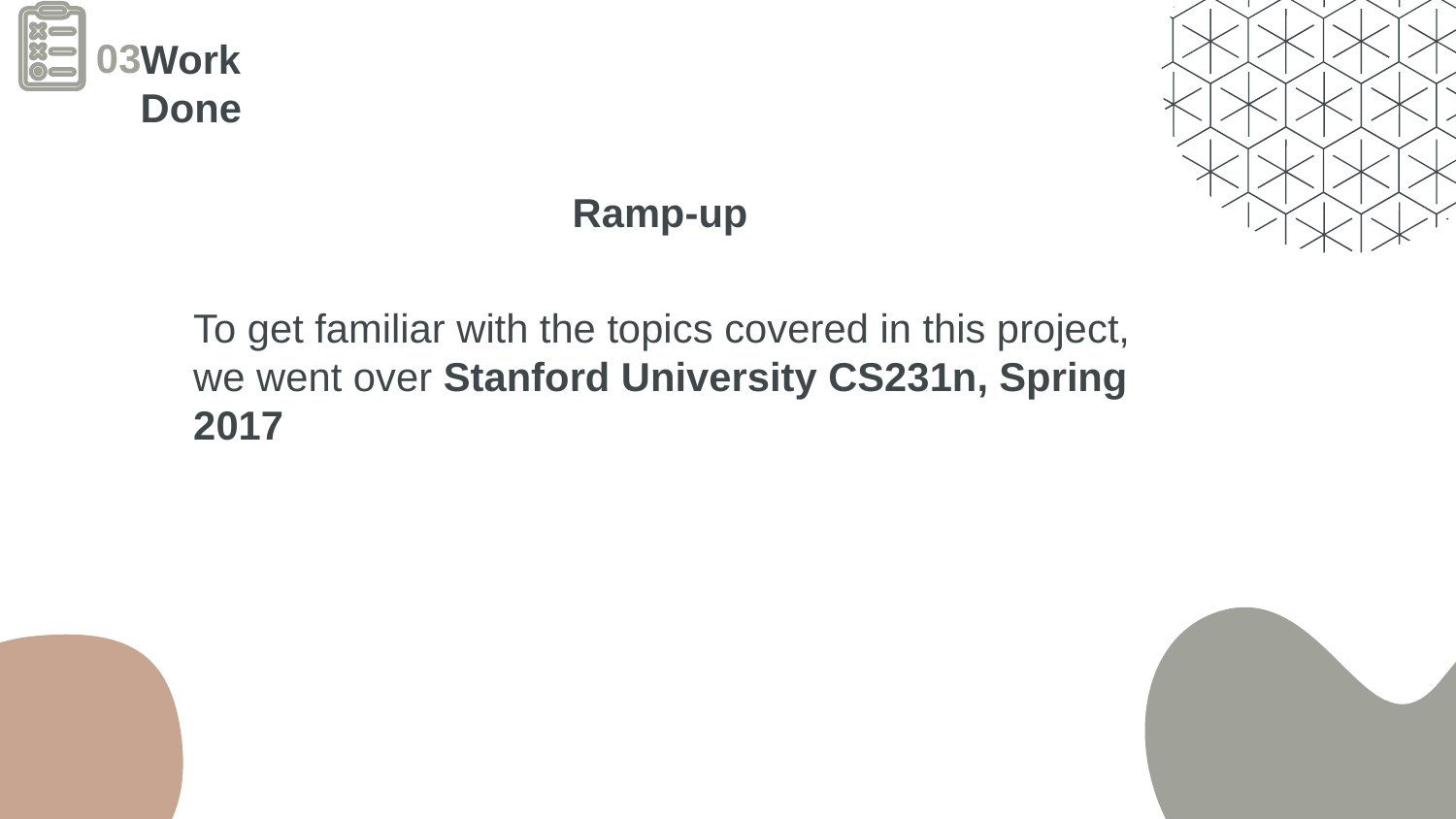

Work Done
03
# Ramp-up
To get familiar with the topics covered in this project, we went over Stanford University CS231n, Spring 2017